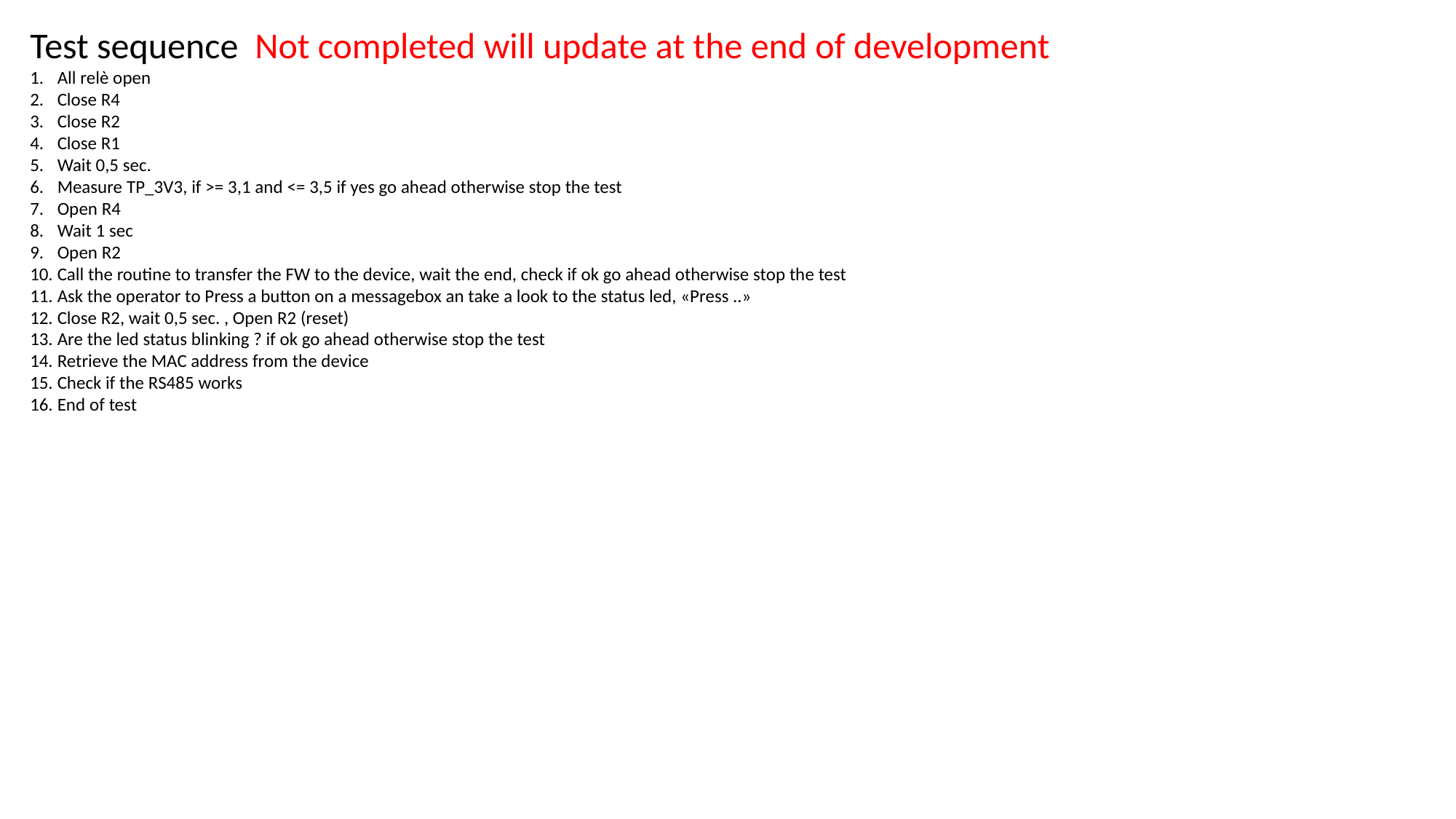

Test sequence  Not completed will update at the end of development
All relè open
Close R4
Close R2
Close R1
Wait 0,5 sec.
Measure TP_3V3, if >= 3,1 and <= 3,5 if yes go ahead otherwise stop the test
Open R4
Wait 1 sec
Open R2
Call the routine to transfer the FW to the device, wait the end, check if ok go ahead otherwise stop the test
Ask the operator to Press a button on a messagebox an take a look to the status led, «Press ..»
Close R2, wait 0,5 sec. , Open R2 (reset)
Are the led status blinking ? if ok go ahead otherwise stop the test
Retrieve the MAC address from the device
Check if the RS485 works
End of test